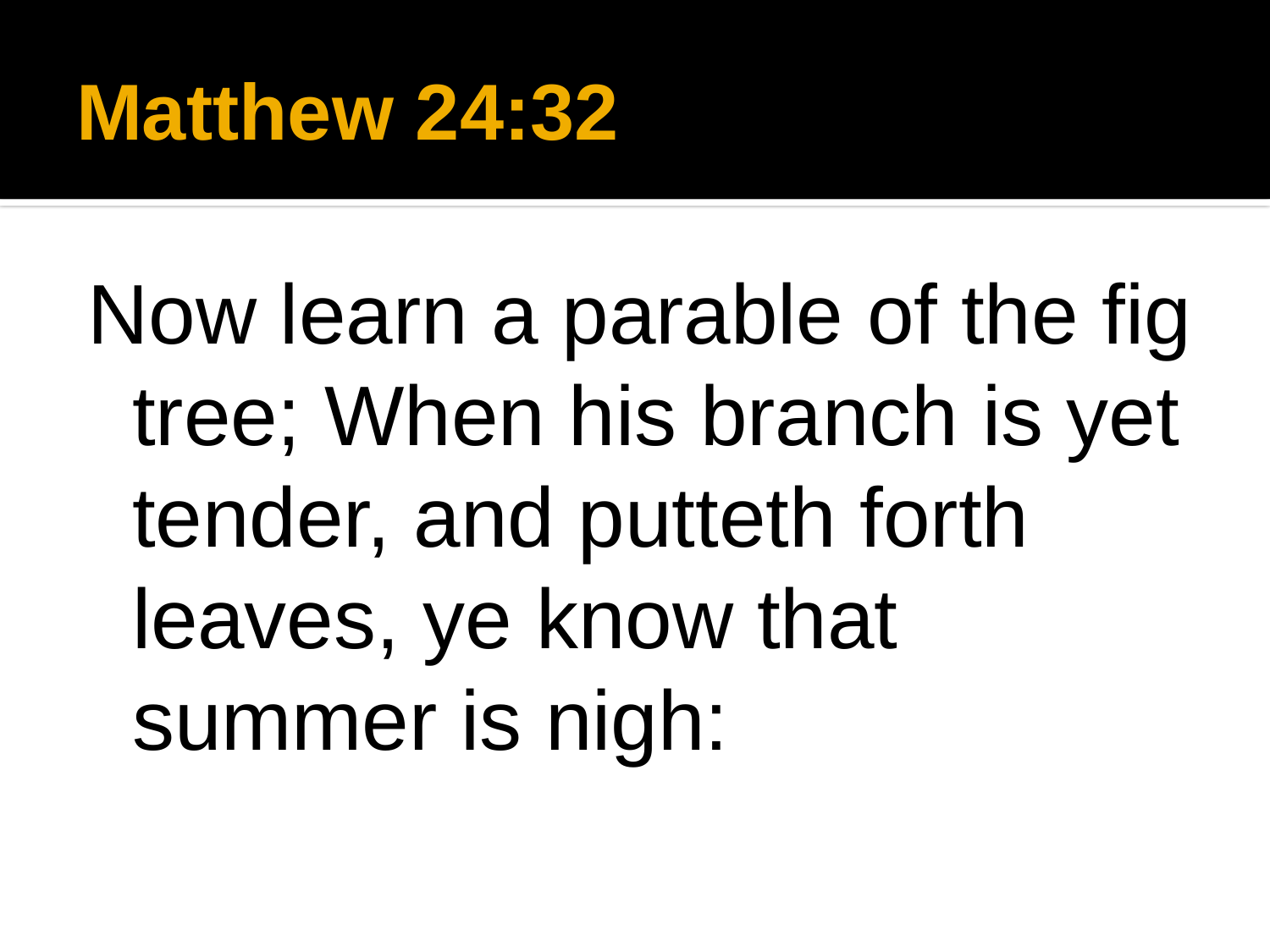

# Matthew 24:32
Now learn a parable of the fig tree; When his branch is yet tender, and putteth forth leaves, ye know that summer is nigh: